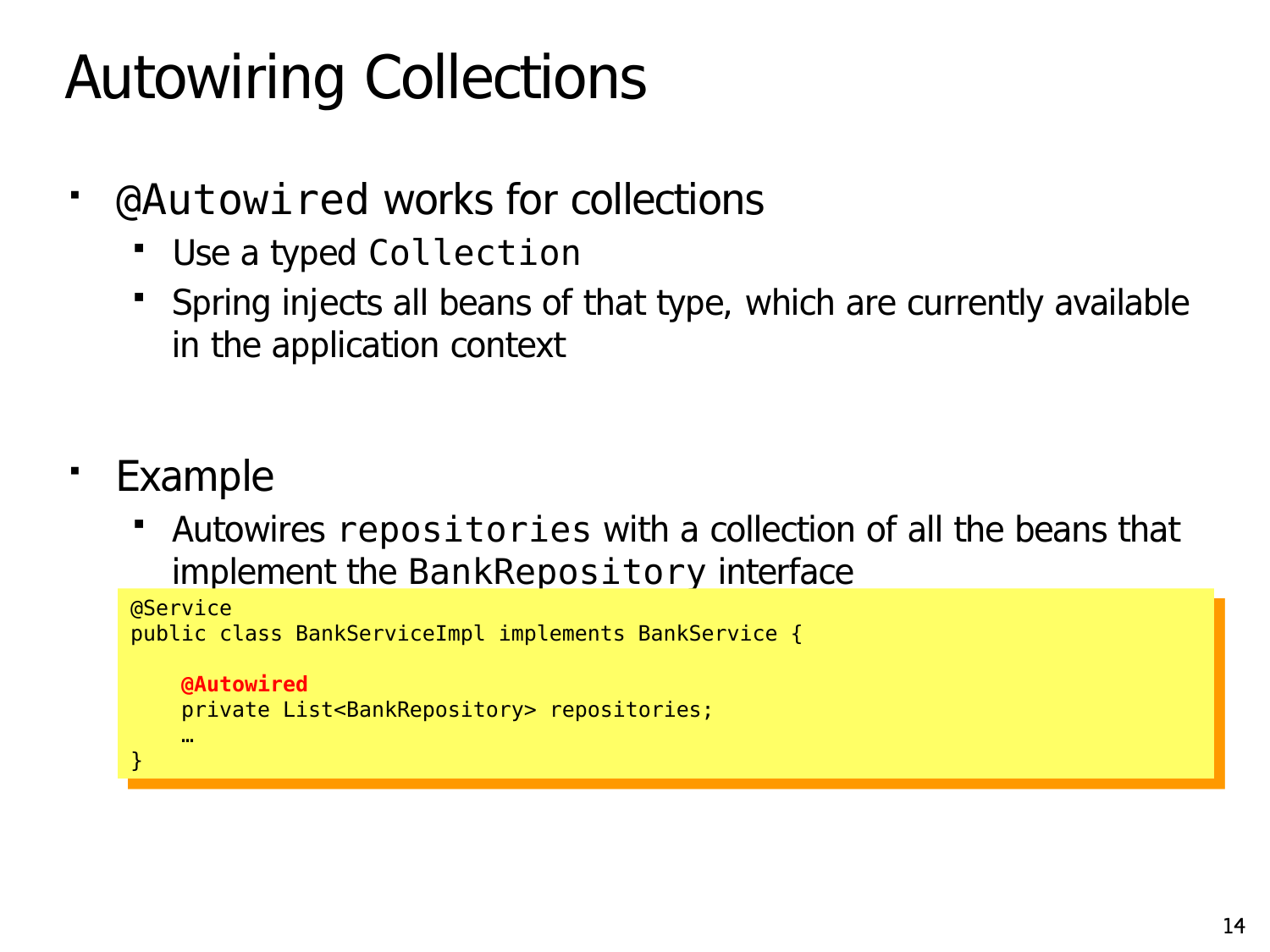

# Autowiring Collections
@Autowired works for collections
Use a typed Collection
Spring injects all beans of that type, which are currently available in the application context

Example
Autowires repositories with a collection of all the beans that implement the BankRepository interface
@Service
public class BankServiceImpl implements BankService {

    @Autowired
    private List<BankRepository> repositories;
    …
}
14